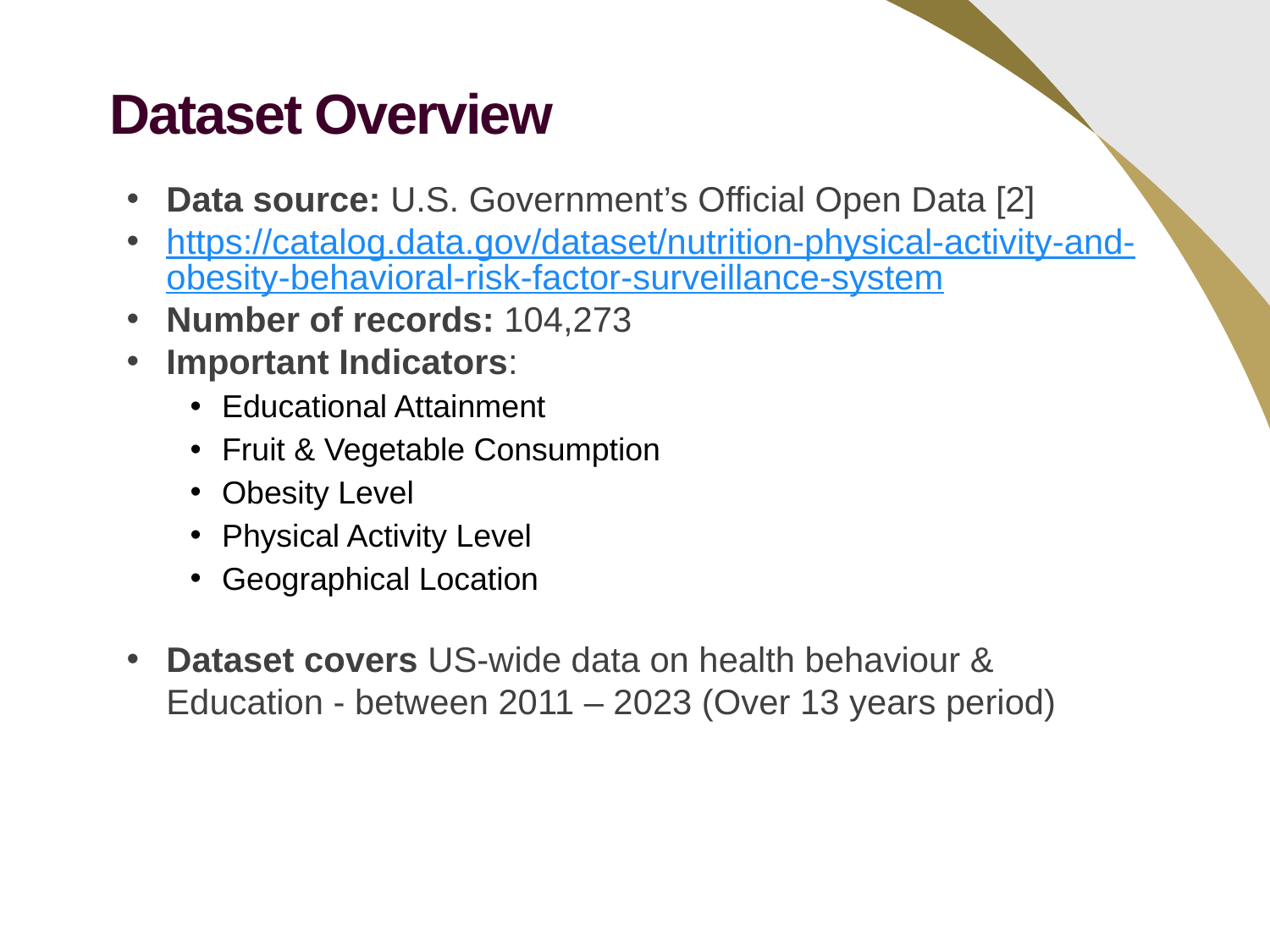

Dataset Overview
Data source: U.S. Government’s Official Open Data [2]
https://catalog.data.gov/dataset/nutrition-physical-activity-and-obesity-behavioral-risk-factor-surveillance-system
Number of records: 104,273
Important Indicators:
Educational Attainment
Fruit & Vegetable Consumption
Obesity Level
Physical Activity Level
Geographical Location

Dataset covers US-wide data on health behaviour & Education - between 2011 – 2023 (Over 13 years period)